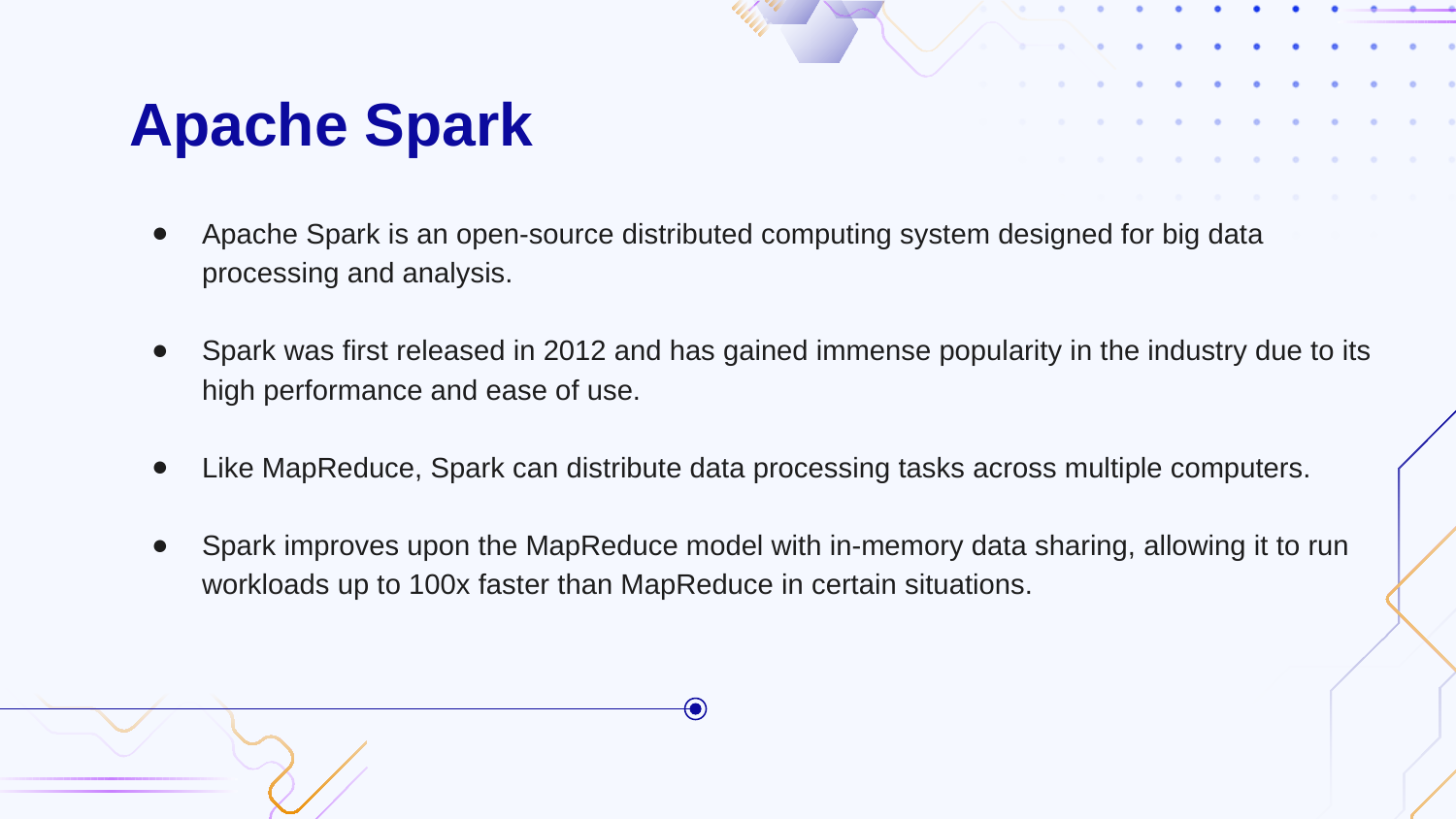

# Apache Spark
Apache Spark is an open-source distributed computing system designed for big data processing and analysis.

Spark was first released in 2012 and has gained immense popularity in the industry due to its high performance and ease of use.

Like MapReduce, Spark can distribute data processing tasks across multiple computers.

Spark improves upon the MapReduce model with in-memory data sharing, allowing it to run workloads up to 100x faster than MapReduce in certain situations.